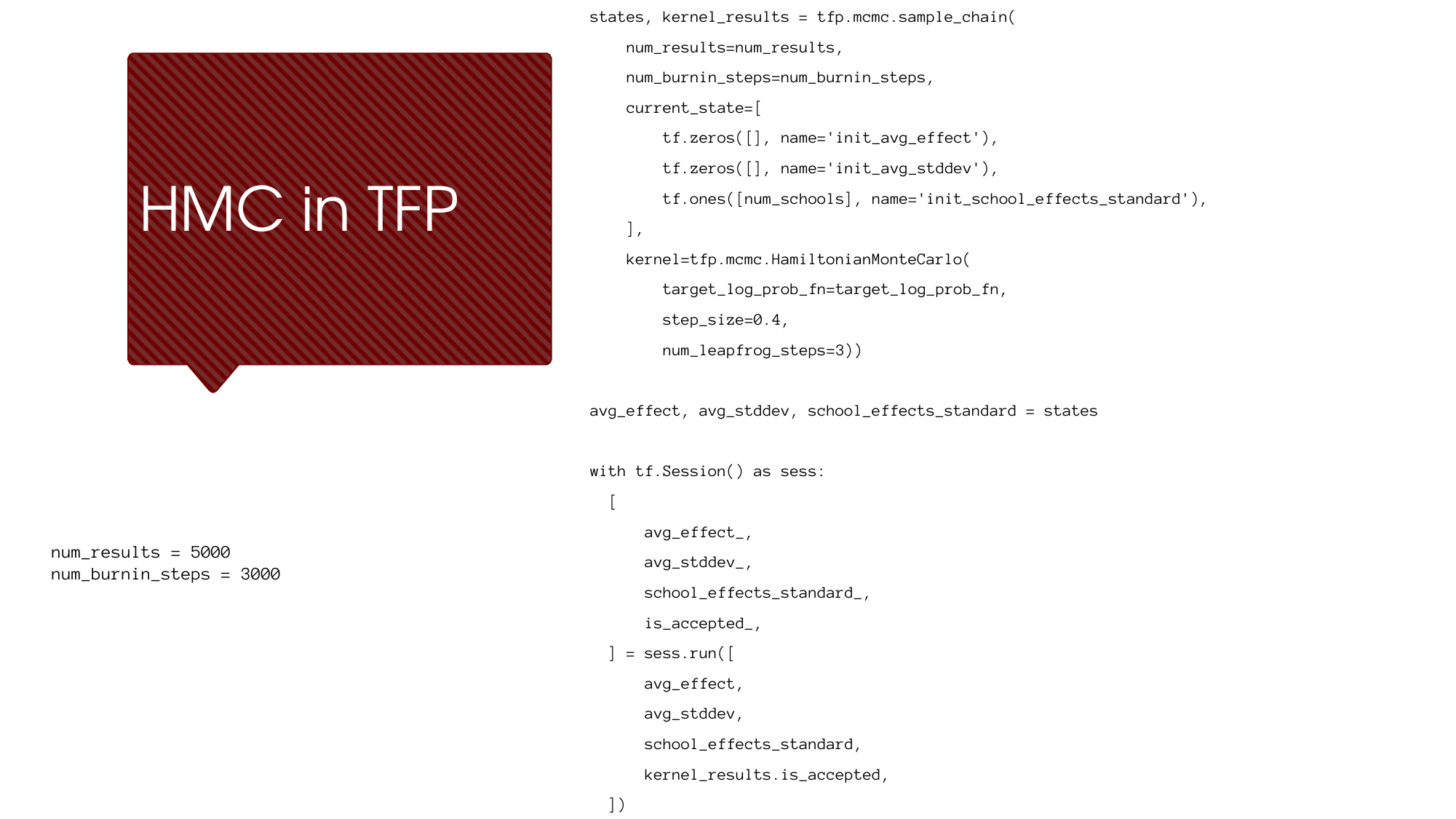

states, kernel_results = tfp.mcmc.sample_chain(
    num_results=num_results,
    num_burnin_steps=num_burnin_steps,
    current_state=[
        tf.zeros([], name='init_avg_effect'),
        tf.zeros([], name='init_avg_stddev'),
        tf.ones([num_schools], name='init_school_effects_standard'),
    ],
    kernel=tfp.mcmc.HamiltonianMonteCarlo(
        target_log_prob_fn=target_log_prob_fn,
        step_size=0.4,
        num_leapfrog_steps=3))

avg_effect, avg_stddev, school_effects_standard = states

with tf.Session() as sess:
  [
      avg_effect_,
      avg_stddev_,
      school_effects_standard_,
      is_accepted_,
  ] = sess.run([
      avg_effect,
      avg_stddev,
      school_effects_standard,
      kernel_results.is_accepted,
  ])
# HMC in TFP
num_results = 5000
num_burnin_steps = 3000